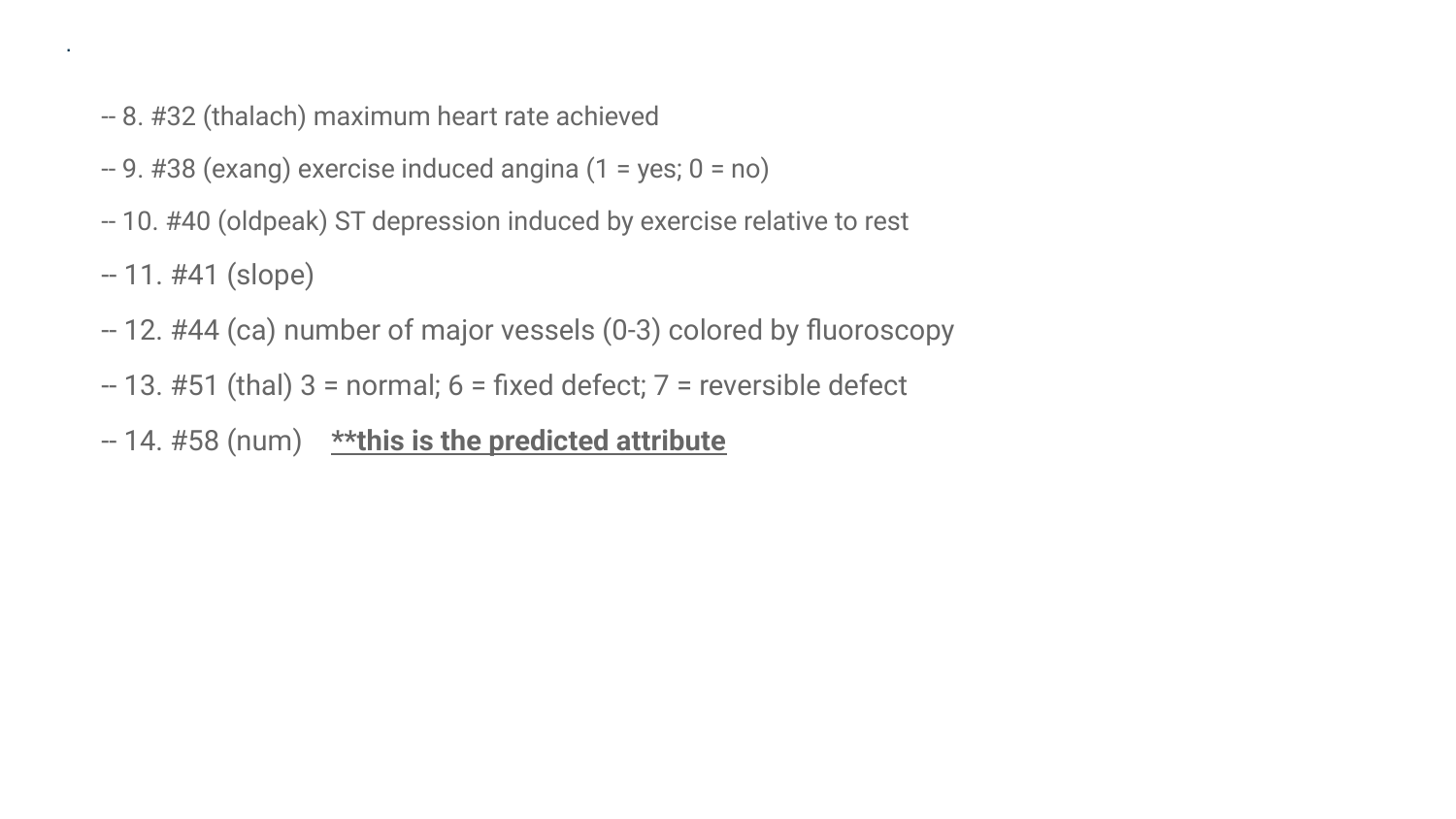

# .

-- 8. #32 (thalach) maximum heart rate achieved
-- 9. #38 (exang) exercise induced angina (1 = yes; 0 = no)
-- 10. #40 (oldpeak) ST depression induced by exercise relative to rest
-- 11. #41 (slope)
-- 12. #44 (ca) number of major vessels (0-3) colored by fluoroscopy
-- 13. #51 (thal) 3 = normal; 6 = fixed defect; 7 = reversible defect
-- 14. #58 (num)    **this is the predicted attribute